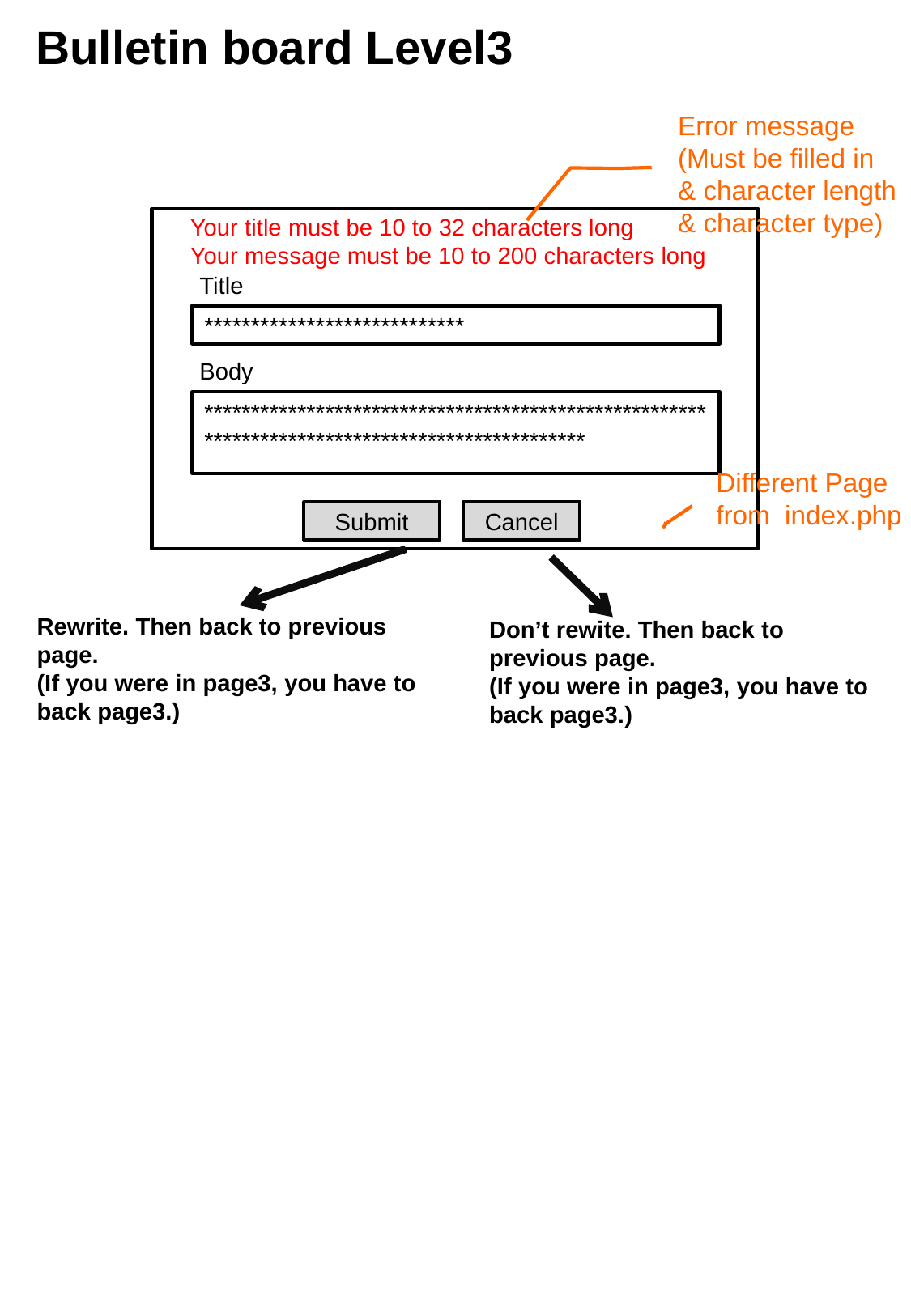

Bulletin board Level3
Error message
(Must be filled in
& character length
& character type)
Your title must be 10 to 32 characters long
Your message must be 10 to 200 characters long

Title
****************************
Body
***********************************************************************************************
Different Page from  index.php
Submit
Cancel
Rewrite. Then back to previous page.
(If you were in page3, you have to back page3.)
Don’t rewite. Then back to previous page.
(If you were in page3, you have to back page3.)